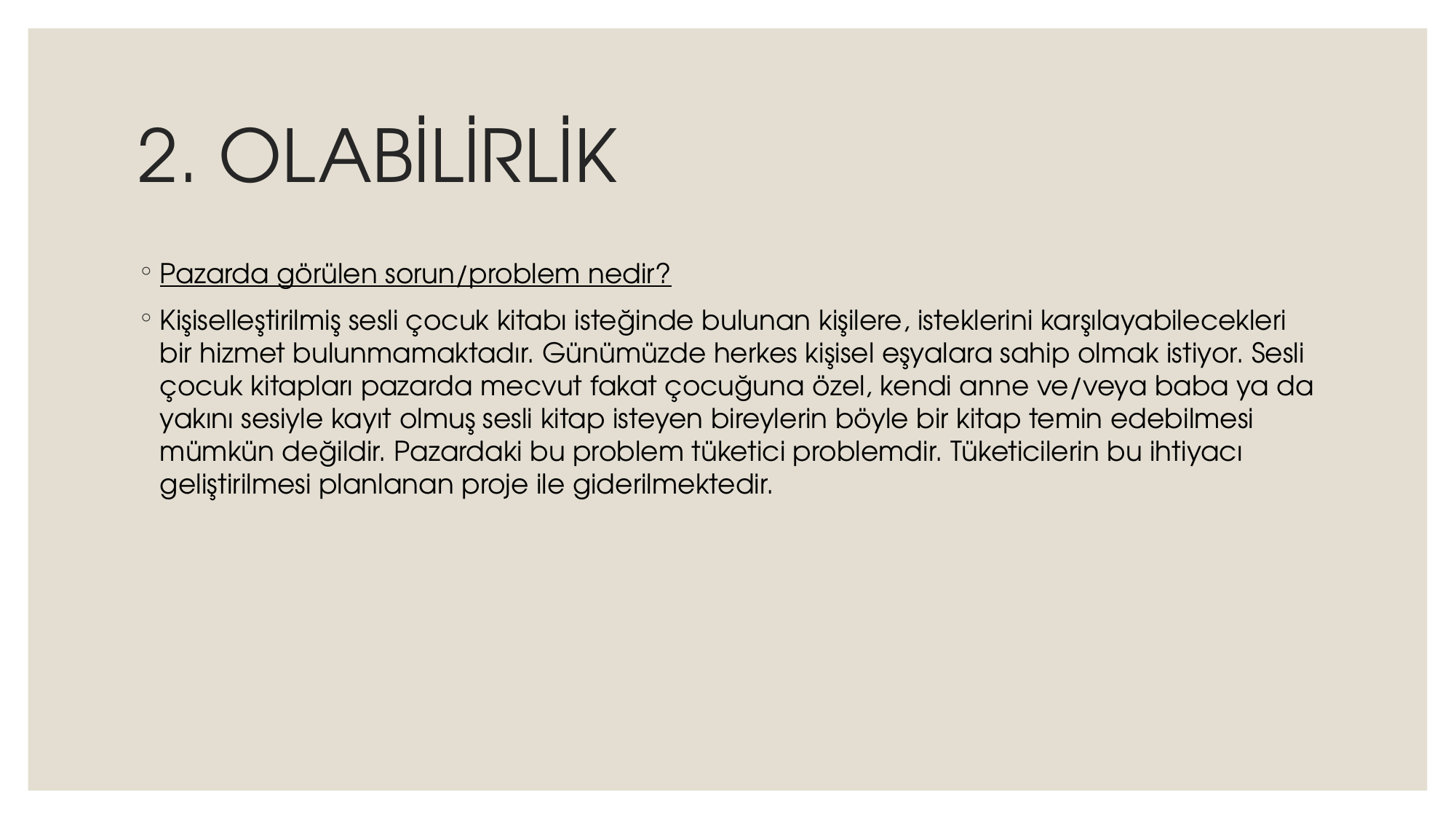

# 2. OLABİLİRLİK
Pazarda görülen sorun/problem nedir?
Kişiselleştirilmiş sesli çocuk kitabı isteğinde bulunan kişilere, isteklerini karşılayabilecekleri bir hizmet bulunmamaktadır. Günümüzde herkes kişisel eşyalara sahip olmak istiyor. Sesli çocuk kitapları pazarda mecvut fakat çocuğuna özel, kendi anne ve/veya baba ya da yakını sesiyle kayıt olmuş sesli kitap isteyen bireylerin böyle bir kitap temin edebilmesi mümkün değildir. Pazardaki bu problem tüketici problemdir. Tüketicilerin bu ihtiyacı geliştirilmesi planlanan proje ile giderilmektedir.